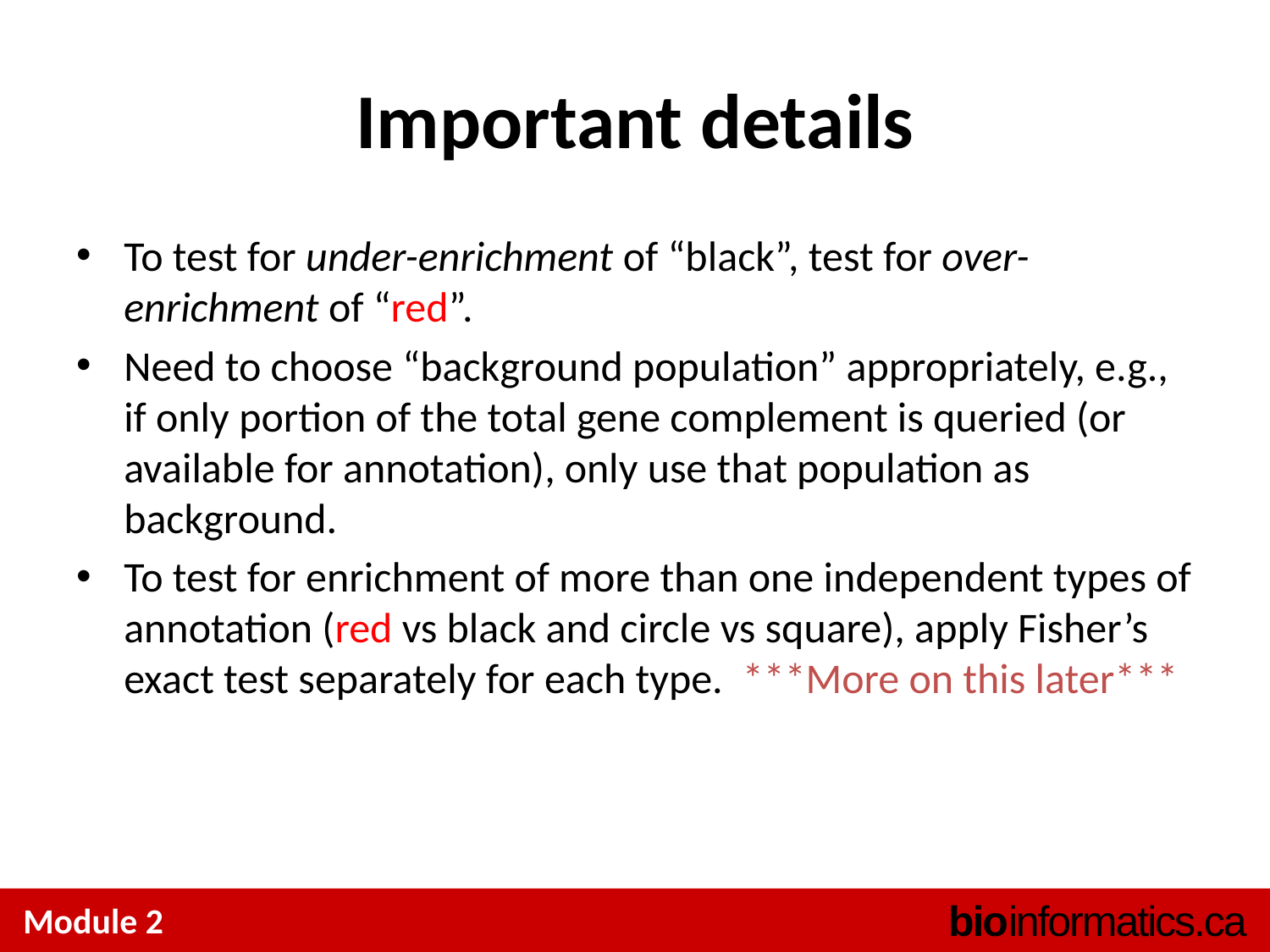

# Important details
To test for under-enrichment of “black”, test for over-enrichment of “red”.
Need to choose “background population” appropriately, e.g., if only portion of the total gene complement is queried (or available for annotation), only use that population as background.
To test for enrichment of more than one independent types of annotation (red vs black and circle vs square), apply Fisher’s exact test separately for each type.  ***More on this later***